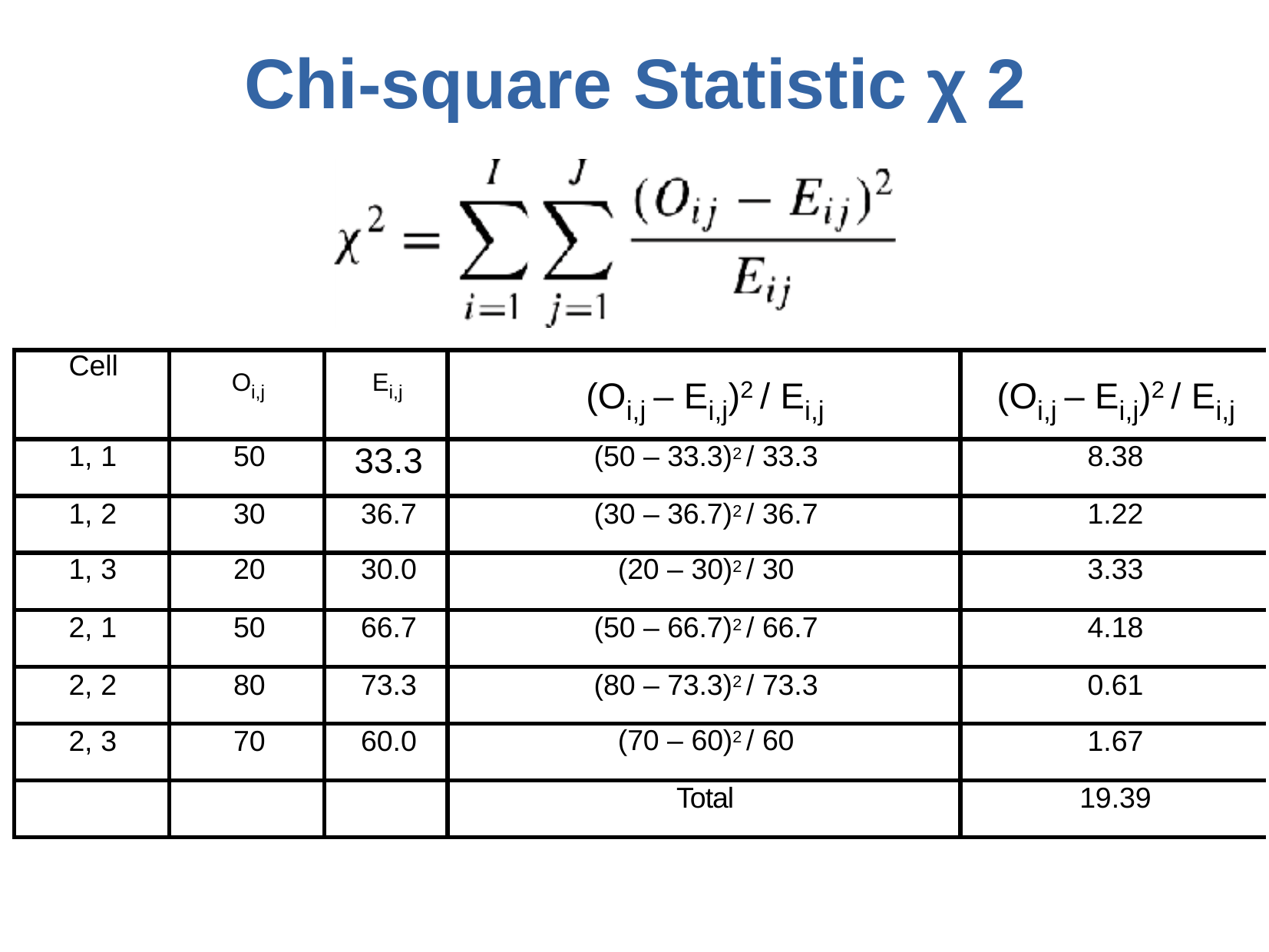

# Chi-square	Statistic	χ	2

| Cell | Oi,j | Ei,j | (Oi,j – Ei,j)2 / Ei,j | (Oi,j – Ei,j)2 / Ei,j |
| --- | --- | --- | --- | --- |
| 1, 1 | 50 | 33.3 | (50 – 33.3)2 / 33.3 | 8.38 |
| 1, 2 | 30 | 36.7 | (30 – 36.7)2 / 36.7 | 1.22 |
| 1, 3 | 20 | 30.0 | (20 – 30)2 / 30 | 3.33 |
| 2, 1 | 50 | 66.7 | (50 – 66.7)2 / 66.7 | 4.18 |
| 2, 2 | 80 | 73.3 | (80 – 73.3)2 / 73.3 | 0.61 |
| 2, 3 | 70 | 60.0 | (70 – 60)2 / 60 | 1.67 |
|  |  |  | Total | 19.39 |